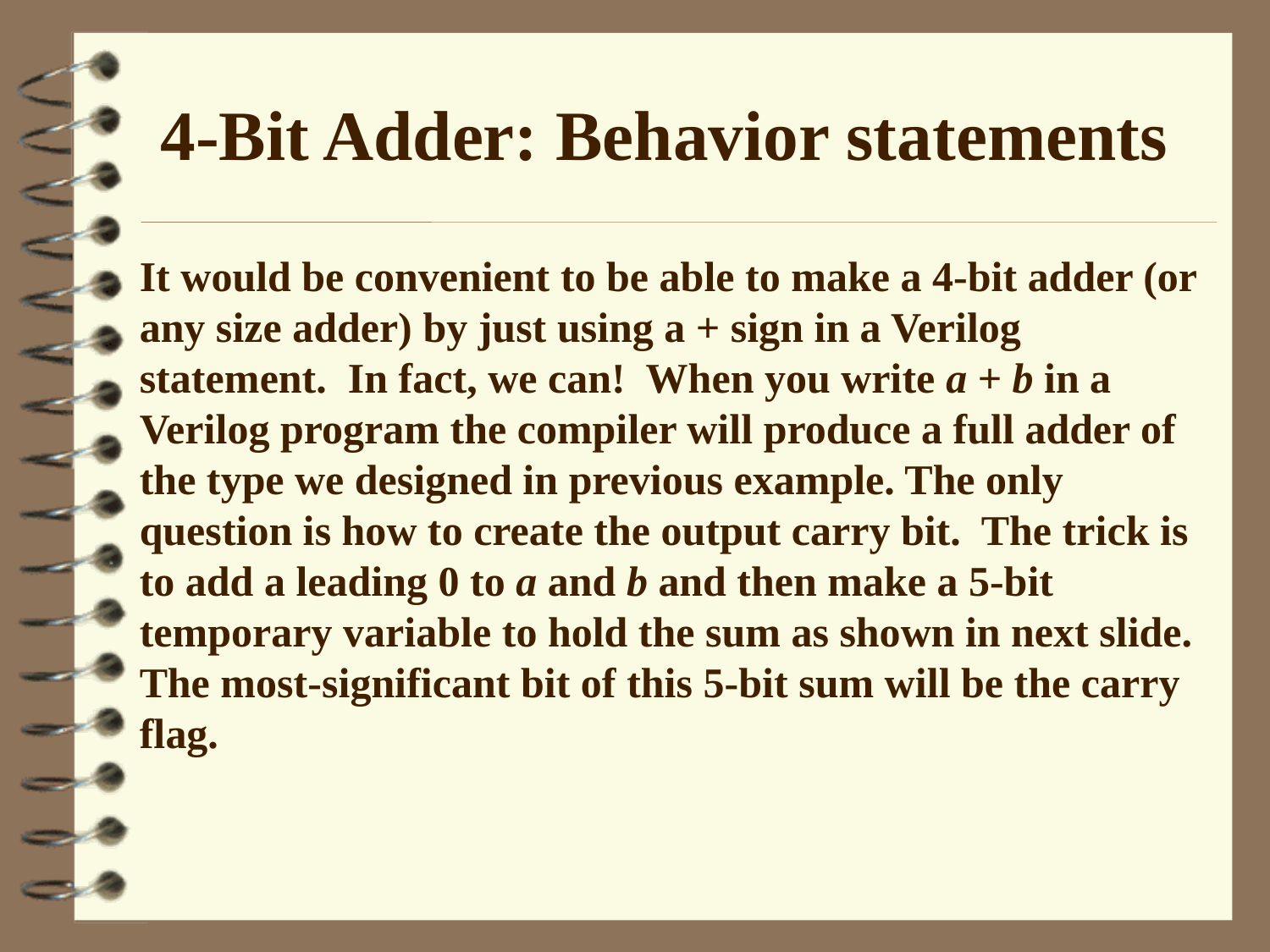

4-Bit Adder: Behavior statements

It would be convenient to be able to make a 4-bit adder (or any size adder) by just using a + sign in a Verilog statement.  In fact, we can!  When you write a + b in a Verilog program the compiler will produce a full adder of the type we designed in previous example. The only question is how to create the output carry bit.  The trick is to add a leading 0 to a and b and then make a 5-bit temporary variable to hold the sum as shown in next slide. The most-significant bit of this 5-bit sum will be the carry flag.